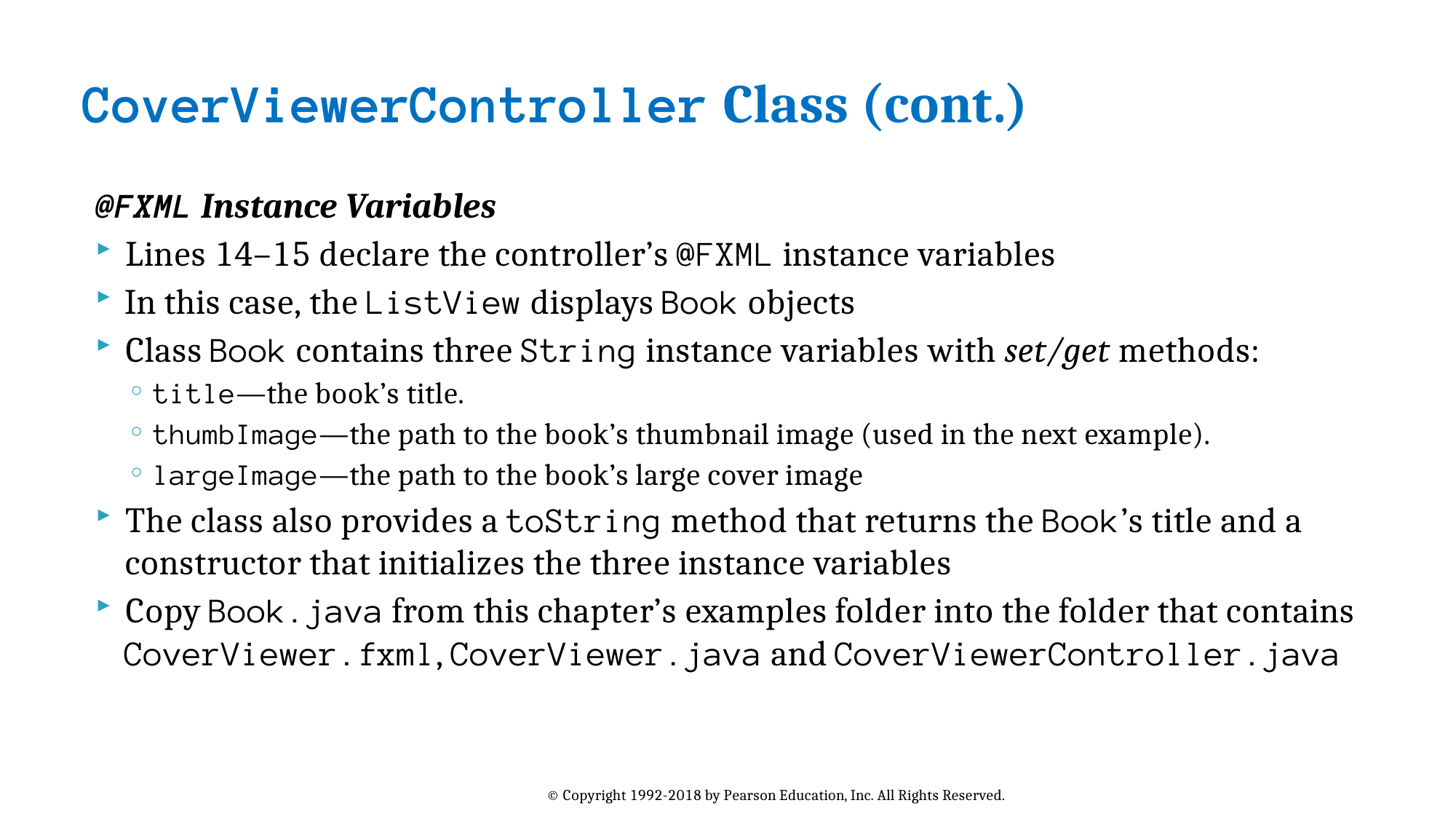

# CoverViewerController Class (cont.)
@FXML Instance Variables
Lines 14–15 declare the controller’s @FXML instance variables
In this case, the ListView displays Book objects
Class Book contains three String instance variables with set/get methods:
title—the book’s title.
thumbImage—the path to the book’s thumbnail image (used in the next example).
largeImage—the path to the book’s large cover image
The class also provides a toString method that returns the Book’s title and a constructor that initializes the three instance variables
Copy Book.java from this chapter’s examples folder into the folder that contains CoverViewer.fxml, CoverViewer.java and CoverViewerController.java
© Copyright 1992-2018 by Pearson Education, Inc. All Rights Reserved.